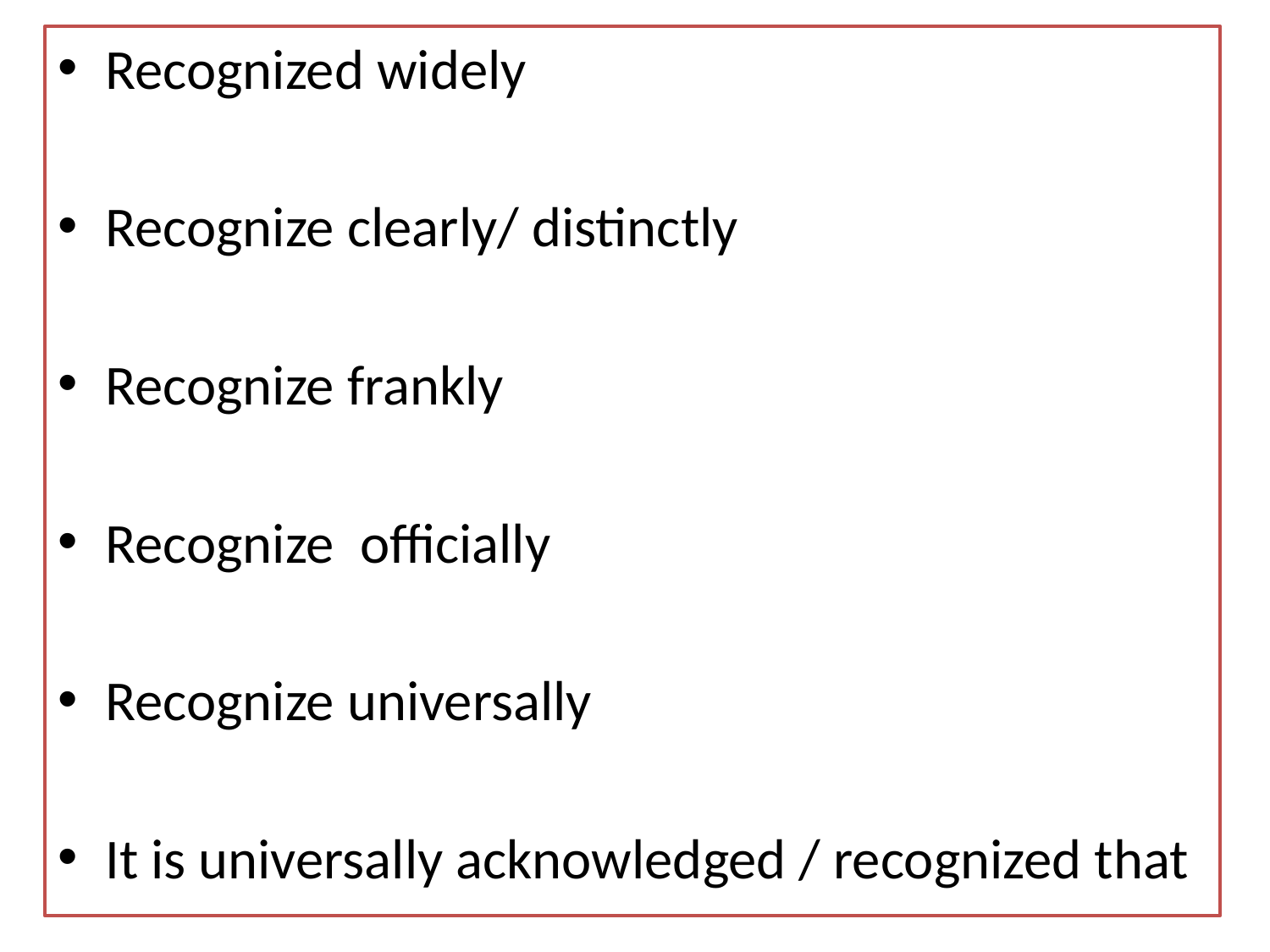

Recognized widely

Recognize clearly/ distinctly

Recognize frankly

Recognize  officially

Recognize universally

It is universally acknowledged / recognized that